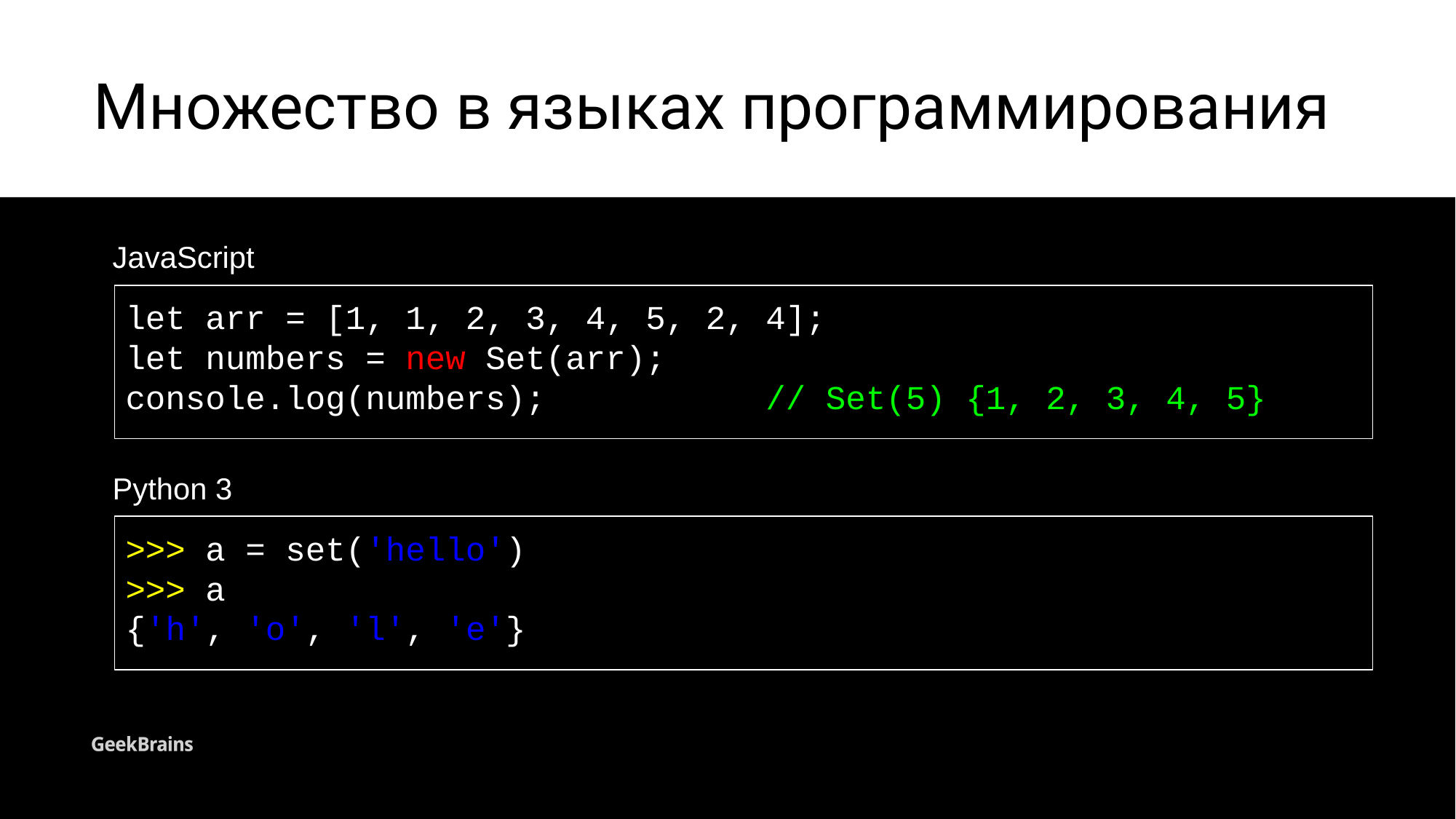

Множество в языках программирования
JavaScript
let arr = [1, 1, 2, 3, 4, 5, 2, 4];
let numbers = new Set(arr);
console.log(numbers);           // Set(5) {1, 2, 3, 4, 5}

Python 3
>>> a = set('hello')
>>> a
{'h', 'o', 'l', 'e'}